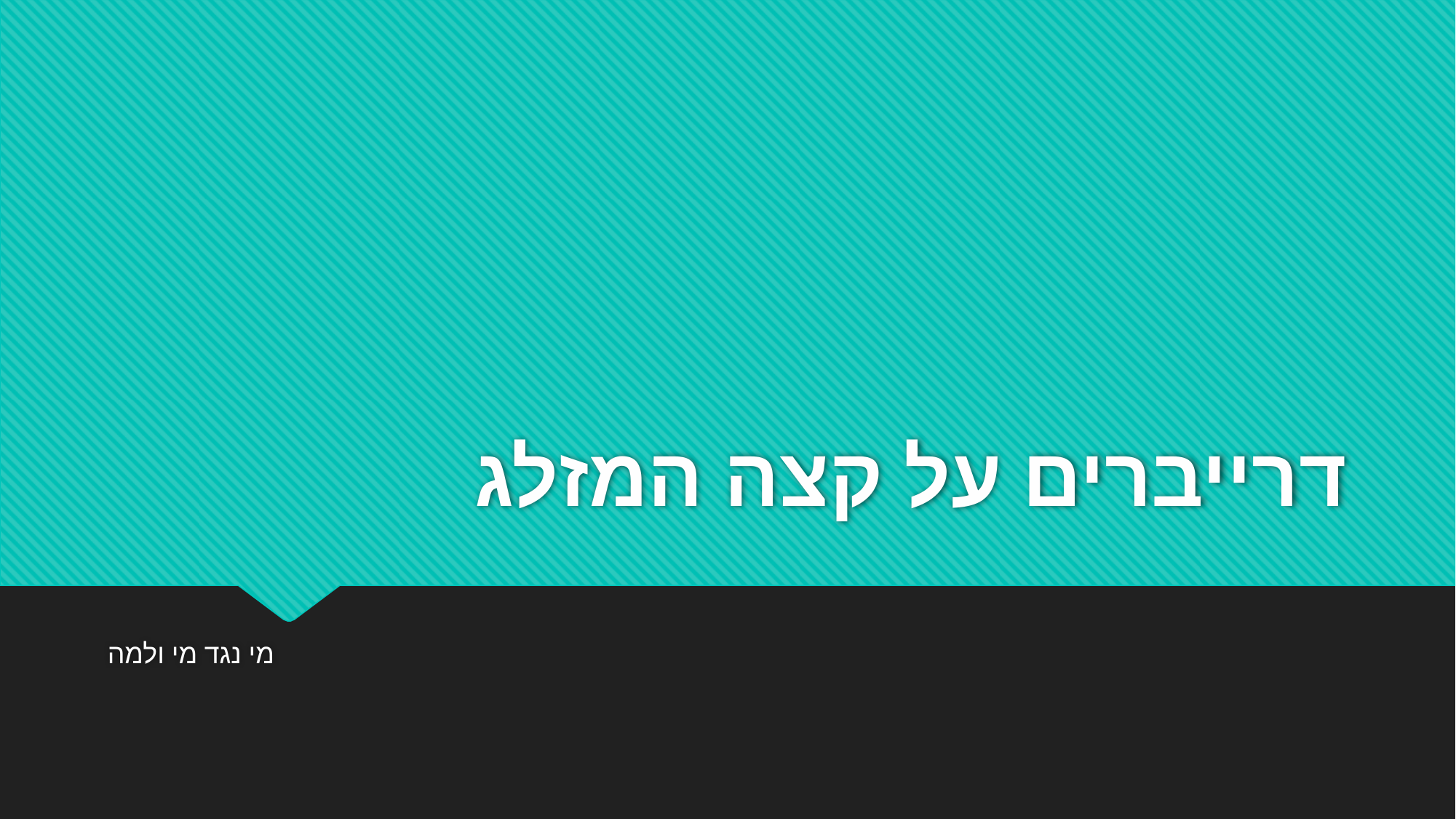

# דרייברים על קצה המזלג
מי נגד מי ולמה